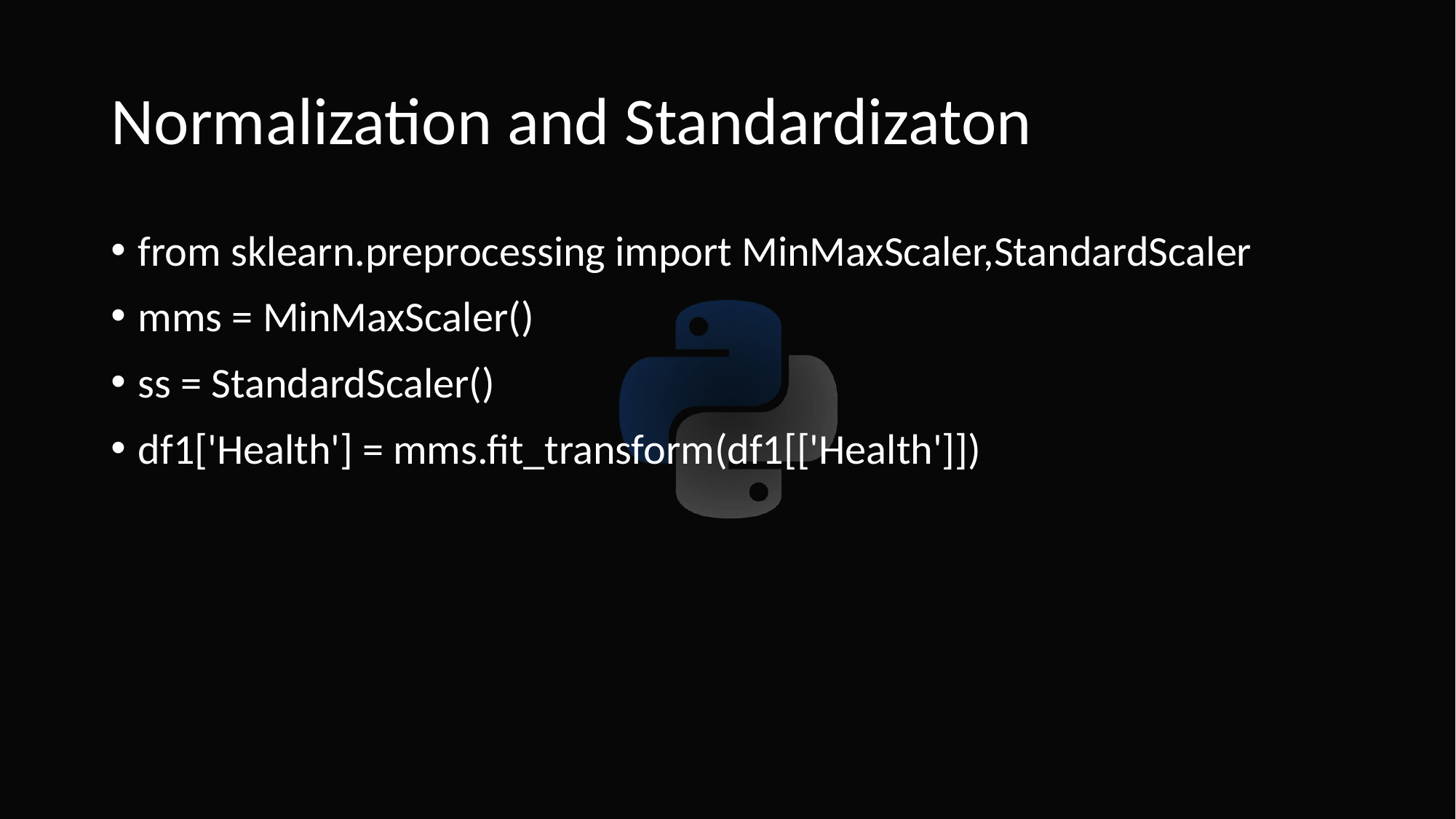

# Normalization and Standardizaton
from sklearn.preprocessing import MinMaxScaler,StandardScaler
mms = MinMaxScaler()
ss = StandardScaler()
df1['Health'] = mms.fit_transform(df1[['Health']])